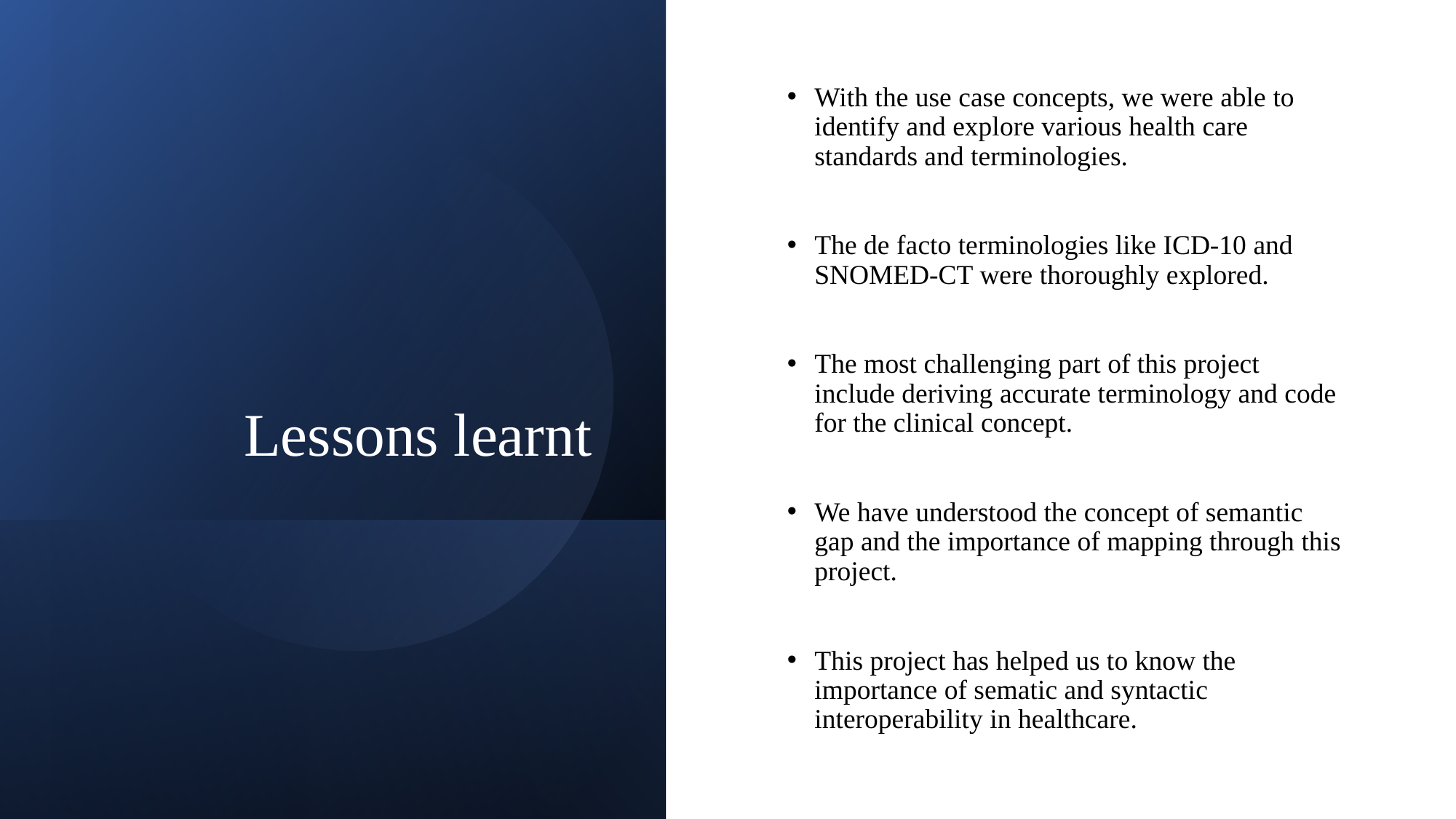

# Lessons learnt

With the use case concepts, we were able to identify and explore various health care standards and terminologies.

The de facto terminologies like ICD-10 and SNOMED-CT were thoroughly explored.

The most challenging part of this project include deriving accurate terminology and code for the clinical concept.

We have understood the concept of semantic gap and the importance of mapping through this project.

This project has helped us to know the importance of sematic and syntactic interoperability in healthcare.